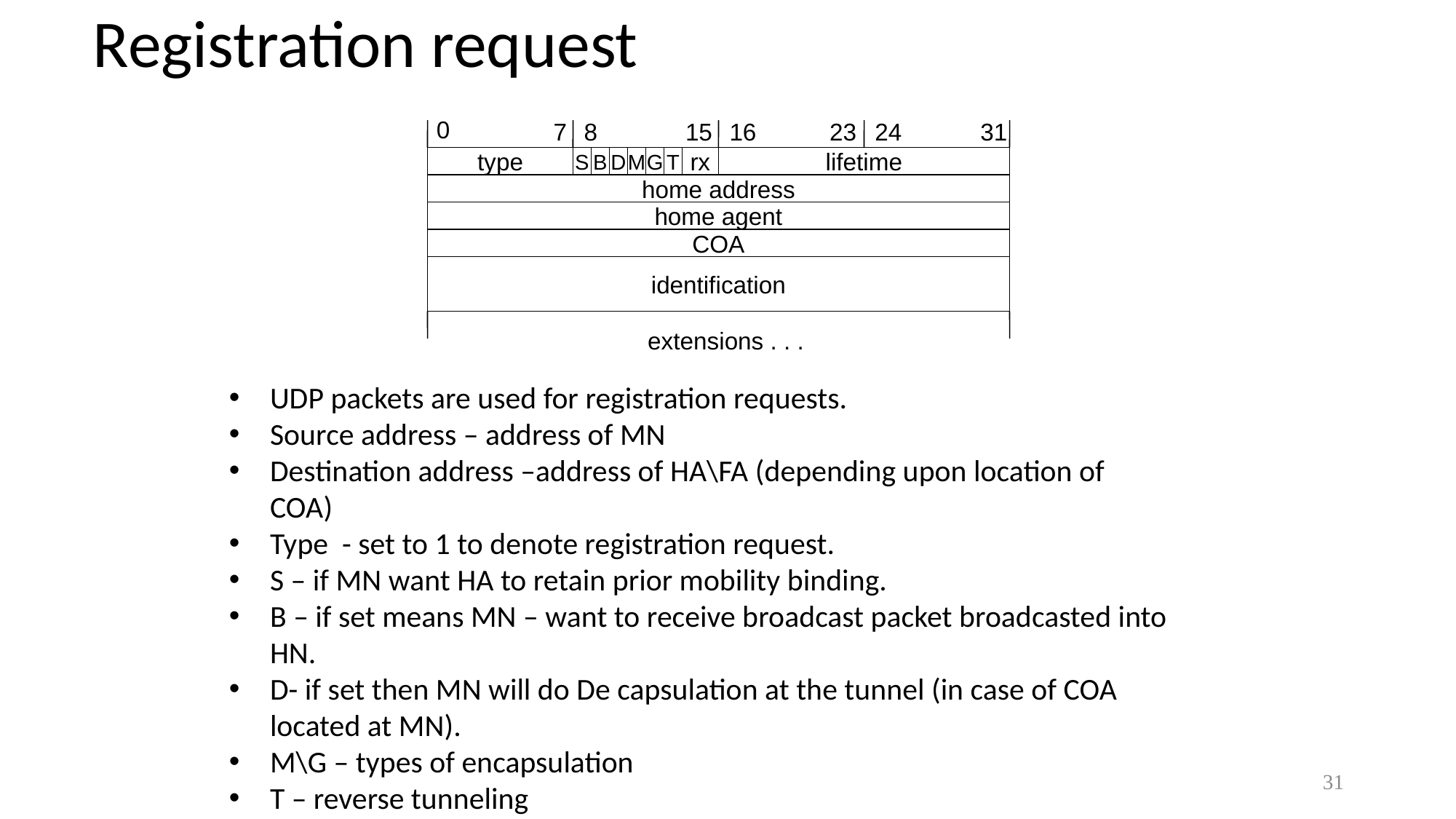

# Registration request
0
7
8
15
16
23
24
31

type
S
B
D
M
G
T
rx
lifetime
home address
home agent
COA
identification

extensions . . .
UDP packets are used for registration requests.
Source address – address of MN
Destination address –address of HA\FA (depending upon location of COA)
Type  - set to 1 to denote registration request.
S – if MN want HA to retain prior mobility binding.
B – if set means MN – want to receive broadcast packet broadcasted into HN.
D- if set then MN will do De capsulation at the tunnel (in case of COA located at MN).
M\G – types of encapsulation
T – reverse tunneling

31